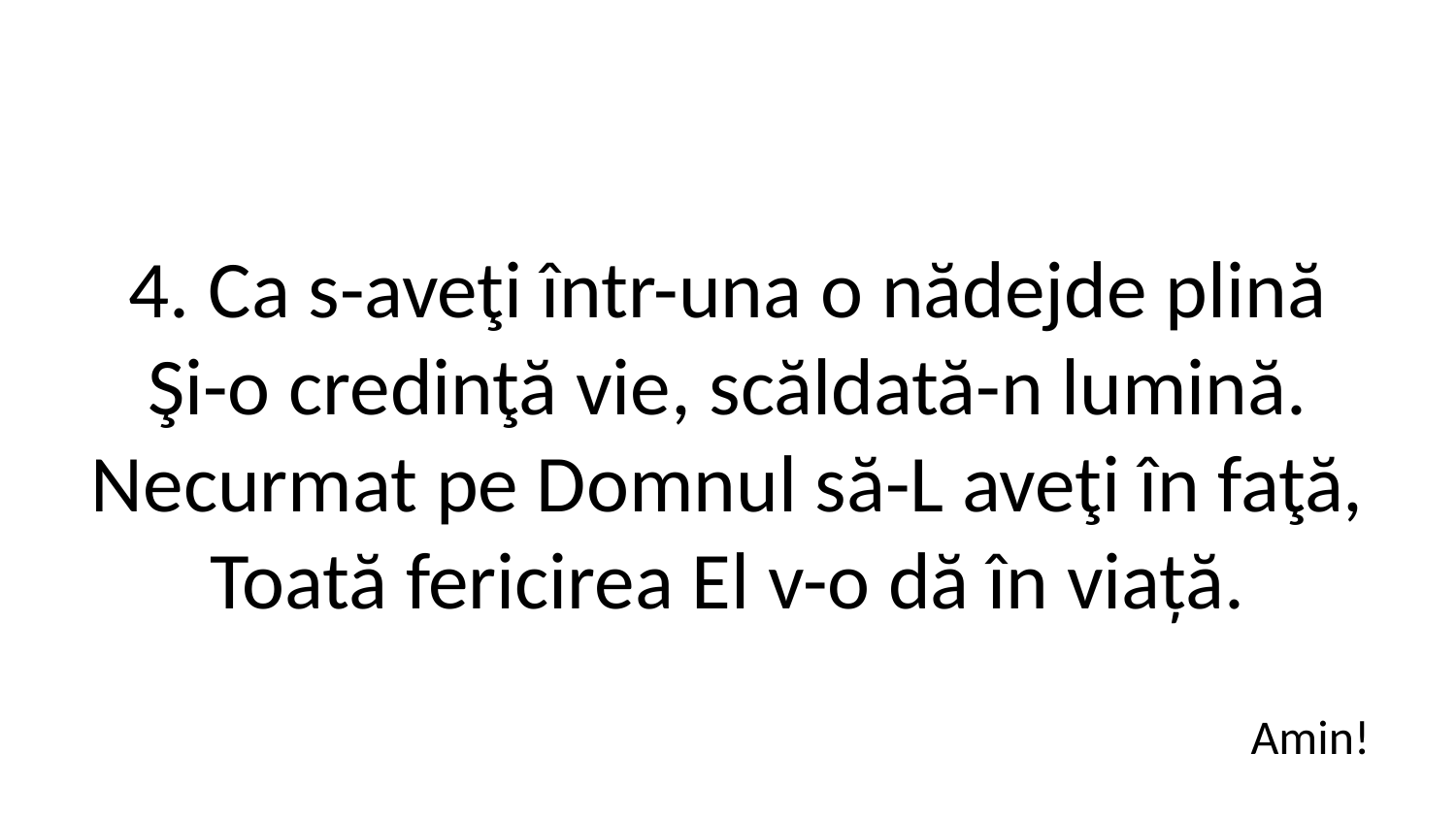

4. Ca s-aveţi într-una o nădejde plină
Şi-o credinţă vie, scăldată-n lumină.
Necurmat pe Domnul să-L aveţi în faţă,
Toată fericirea El v-o dă în viață.

Amin!